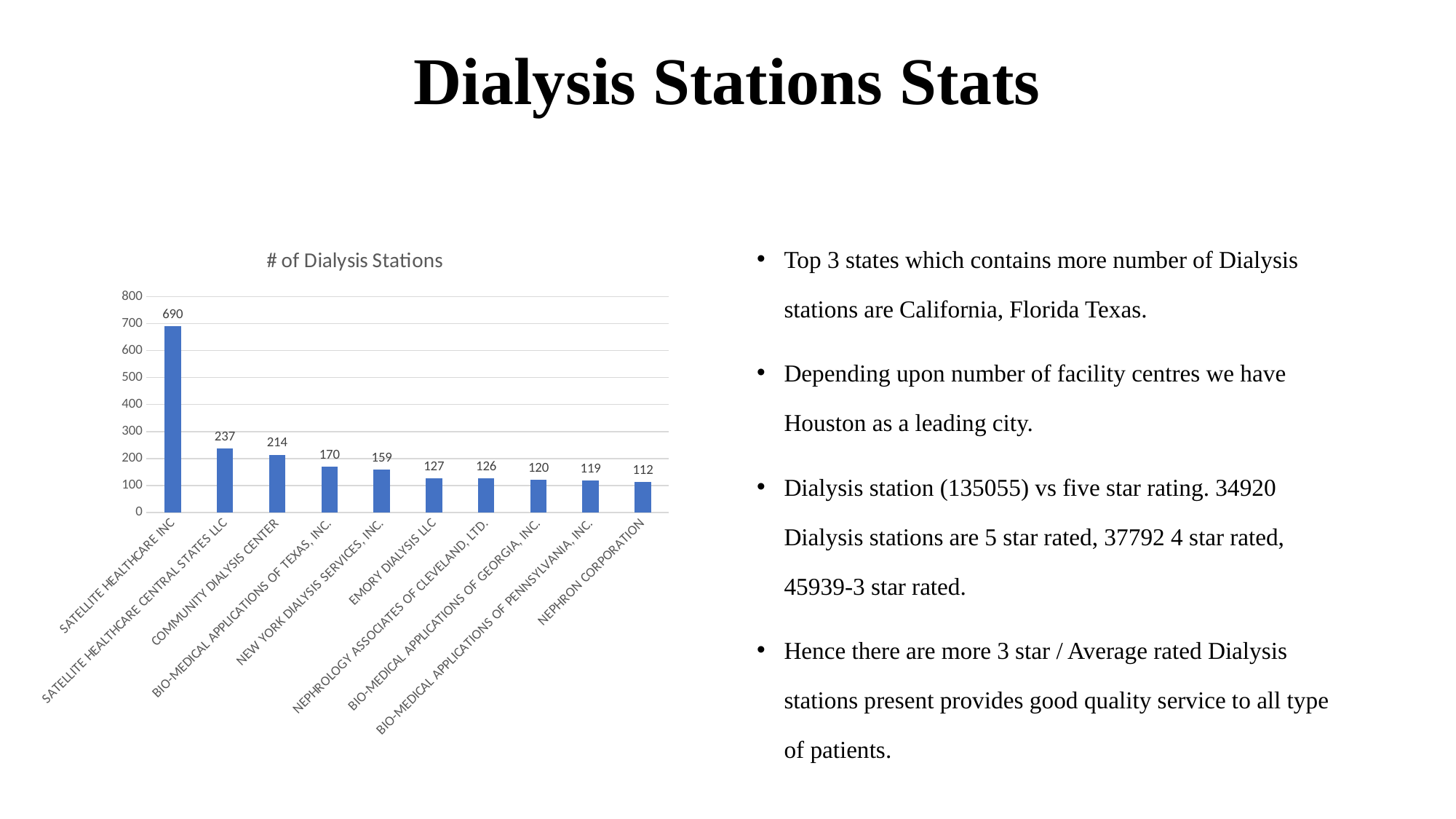

# Dialysis Stations Stats
Top 3 states which contains more number of Dialysis stations are California, Florida Texas.
Depending upon number of facility centres we have Houston as a leading city.
Dialysis station (135055) vs five star rating. 34920 Dialysis stations are 5 star rated, 37792 4 star rated, 45939-3 star rated.
Hence there are more 3 star / Average rated Dialysis stations present provides good quality service to all type of patients.

### Chart:

| Category | # of Dialysis Stations |
|---|---|
| SATELLITE HEALTHCARE INC | 690.0 |
| SATELLITE HEALTHCARE CENTRAL STATES LLC | 237.0 |
| COMMUNITY DIALYSIS CENTER | 214.0 |
| BIO-MEDICAL APPLICATIONS OF TEXAS, INC. | 170.0 |
| NEW YORK DIALYSIS SERVICES, INC. | 159.0 |
| EMORY DIALYSIS LLC | 127.0 |
| NEPHROLOGY ASSOCIATES OF CLEVELAND, LTD. | 126.0 |
| BIO-MEDICAL APPLICATIONS OF GEORGIA, INC. | 120.0 |
| BIO-MEDICAL APPLICATIONS OF PENNSYLVANIA, INC. | 119.0 |
| NEPHRON CORPORATION | 112.0 |